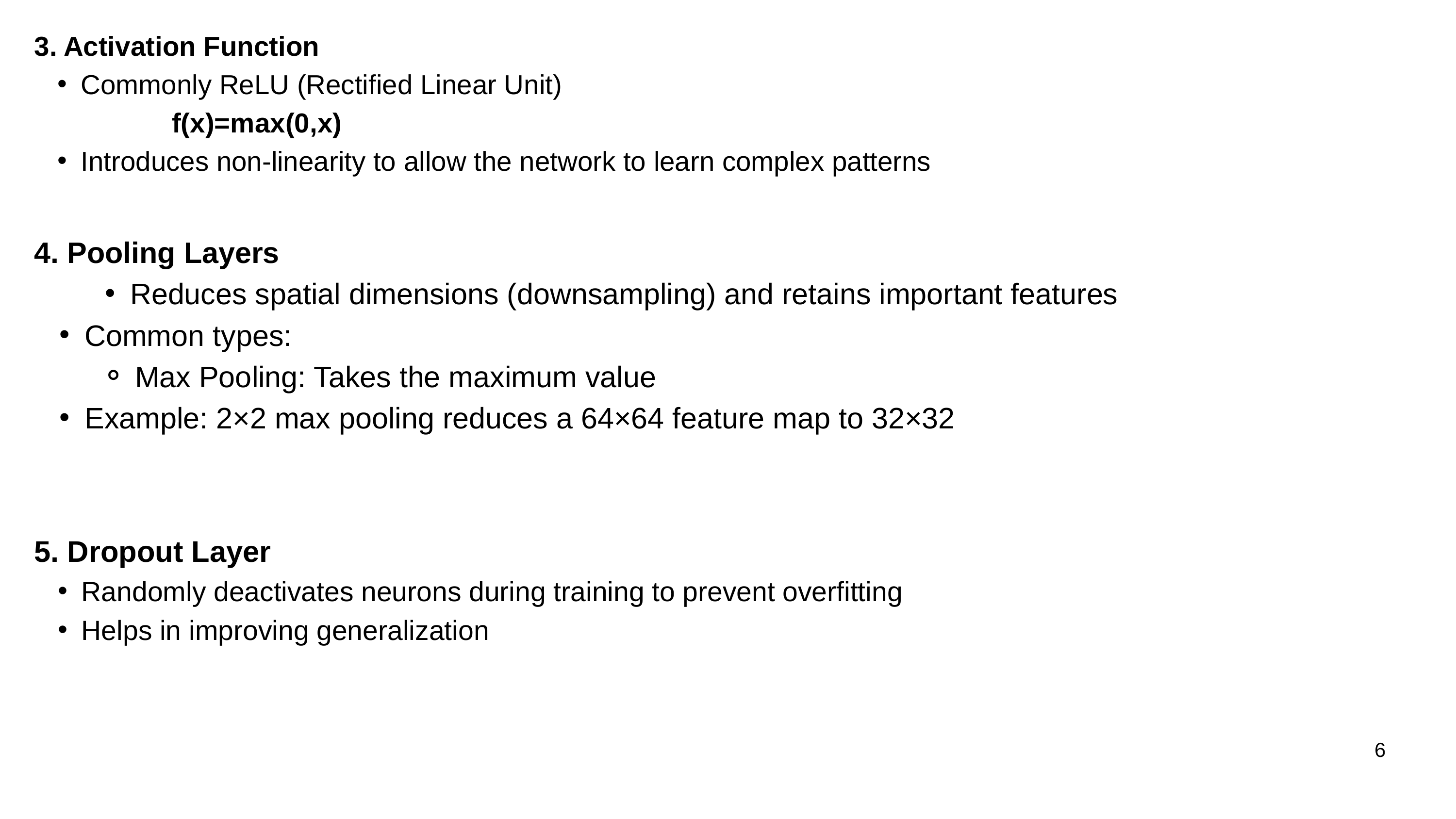

3. Activation Function
Commonly ReLU (Rectified Linear Unit)
                  f(x)=max⁡(0,x)
Introduces non-linearity to allow the network to learn complex patterns

4. Pooling Layers
Reduces spatial dimensions (downsampling) and retains important features
Common types:
Max Pooling: Takes the maximum value
Example: 2×2 max pooling reduces a 64×64 feature map to 32×32

5. Dropout Layer
Randomly deactivates neurons during training to prevent overfitting
Helps in improving generalization

6